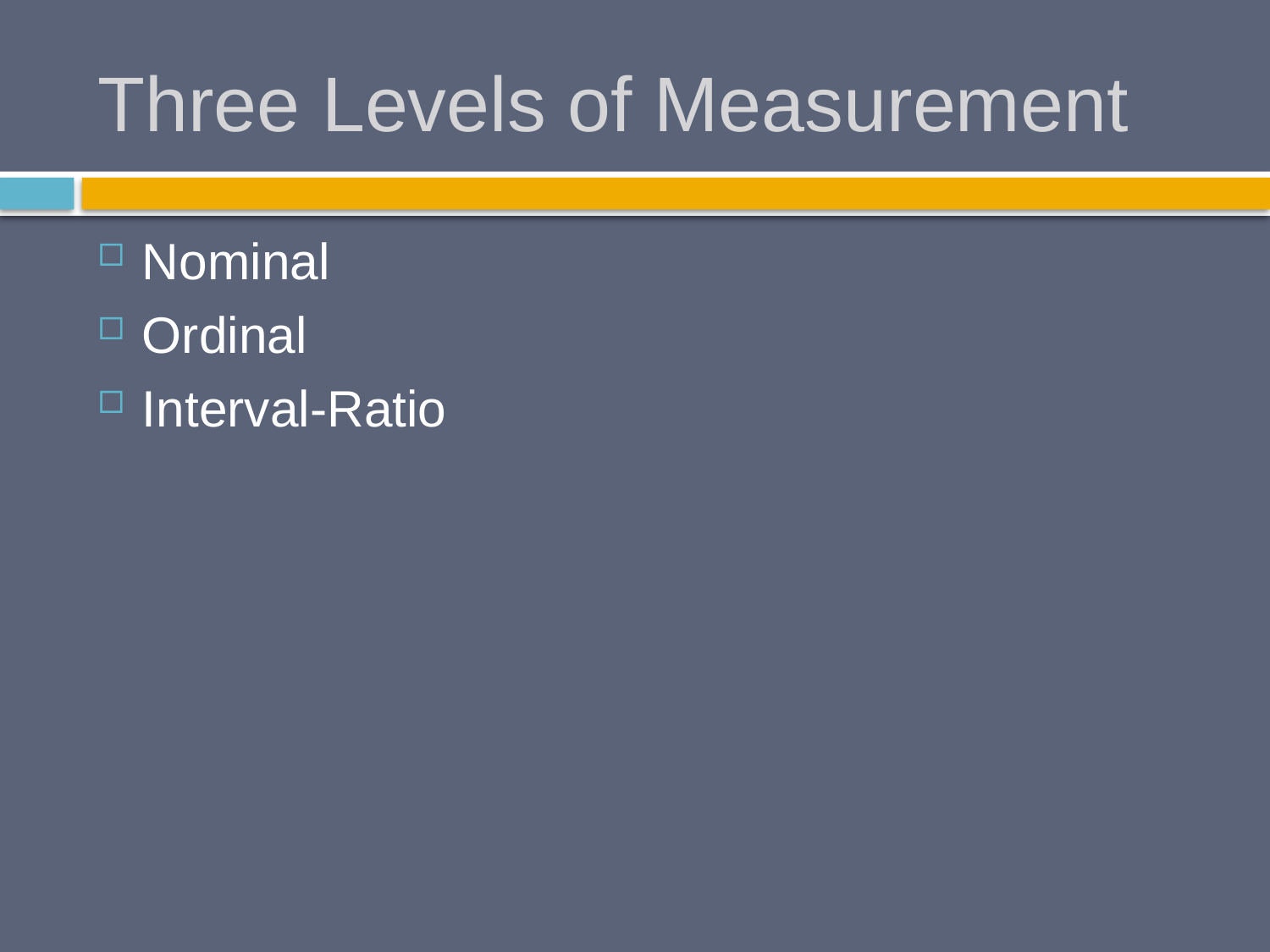

# Three Levels of Measurement
Nominal
Ordinal
Interval-Ratio